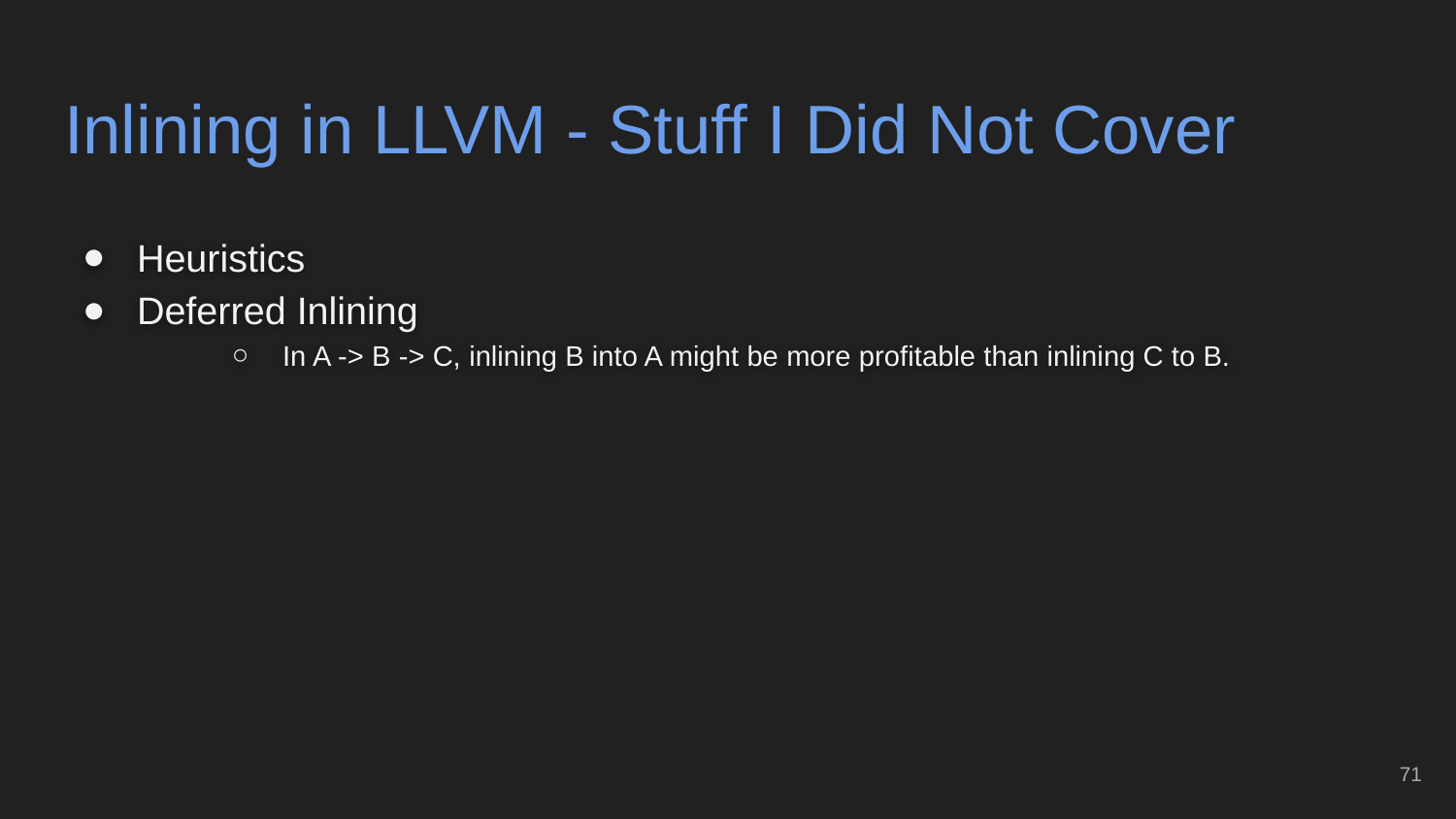

# Inlining in LLVM - Stuff I Did Not Cover
Heuristics
Deferred Inlining
In A -> B -> C, inlining B into A might be more profitable than inlining C to B.
71